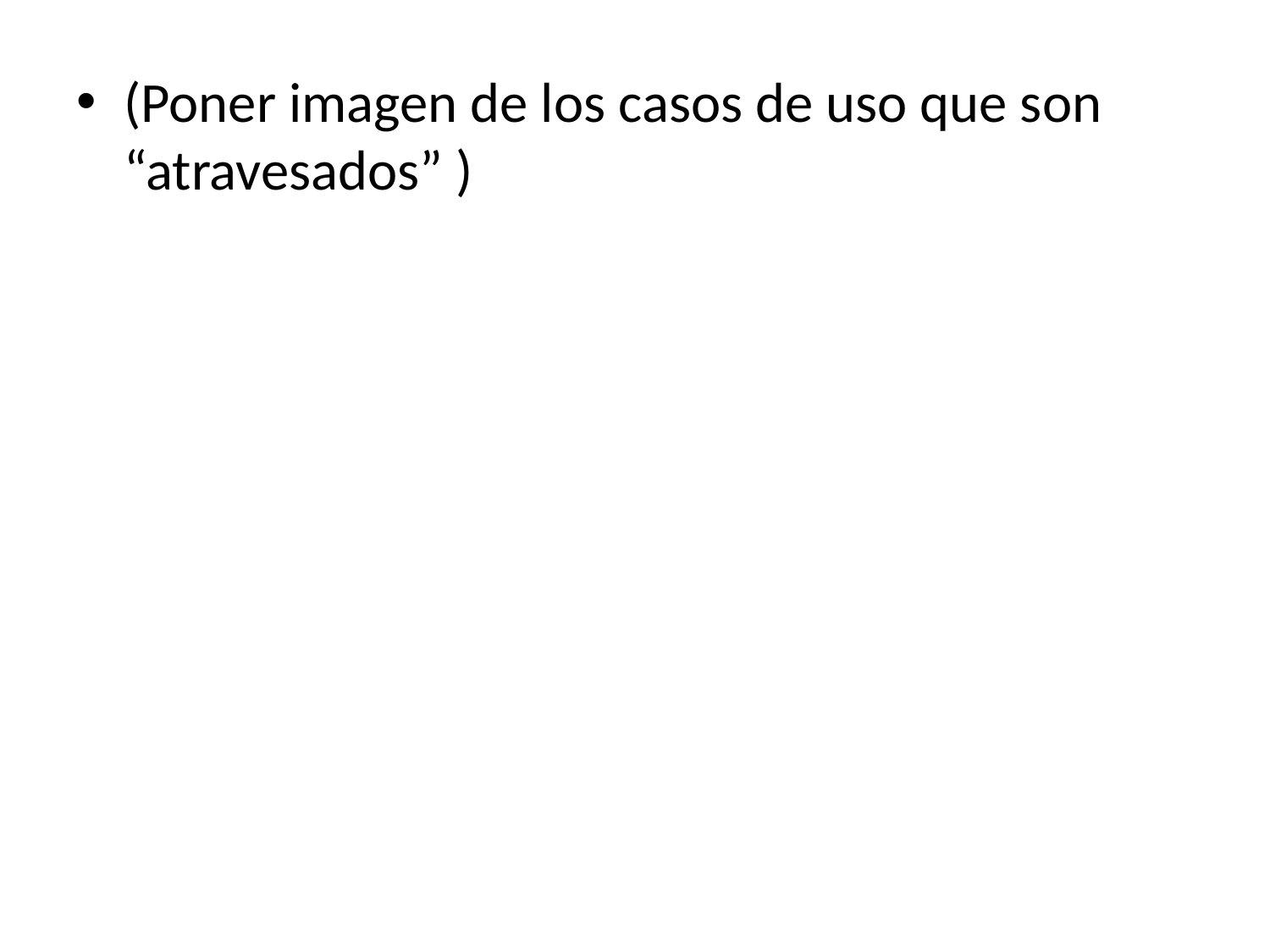

(Poner imagen de los casos de uso que son “atravesados” )